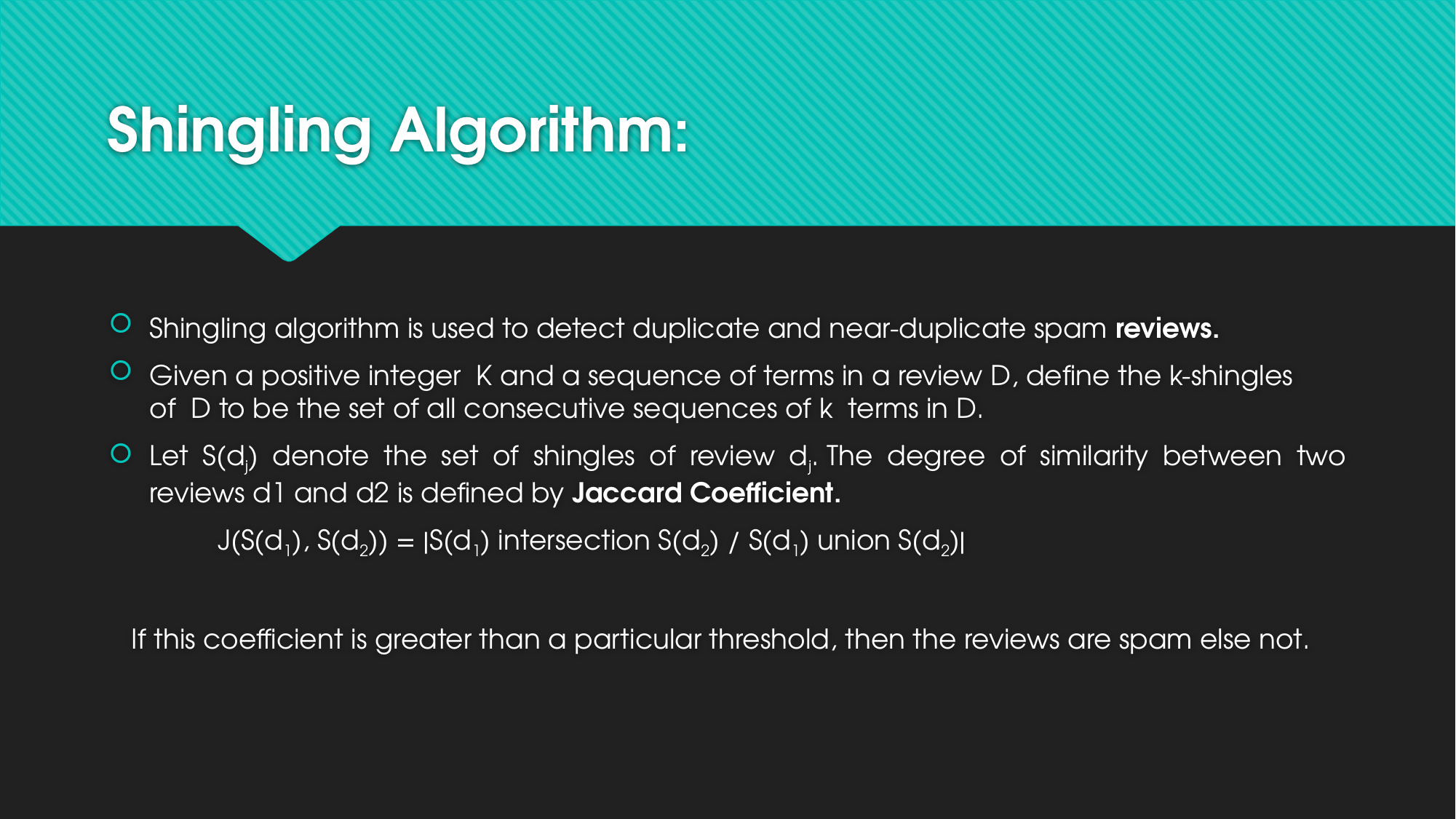

# Shingling Algorithm:
Shingling algorithm is used to detect duplicate and near-duplicate spam reviews.
Given a positive integer  K and a sequence of terms in a review D, define the k-shingles of  D to be the set of all consecutive sequences of k  terms in D.
Let S(dj) denote the set of shingles of review dj. The degree of similarity between two reviews d1 and d2 is defined by Jaccard Coefficient.
	J(S(d1), S(d2)) = |S(d1) intersection S(d2) / S(d1) union S(d2)|

   If this coefficient is greater than a particular threshold, then the reviews are spam else not.